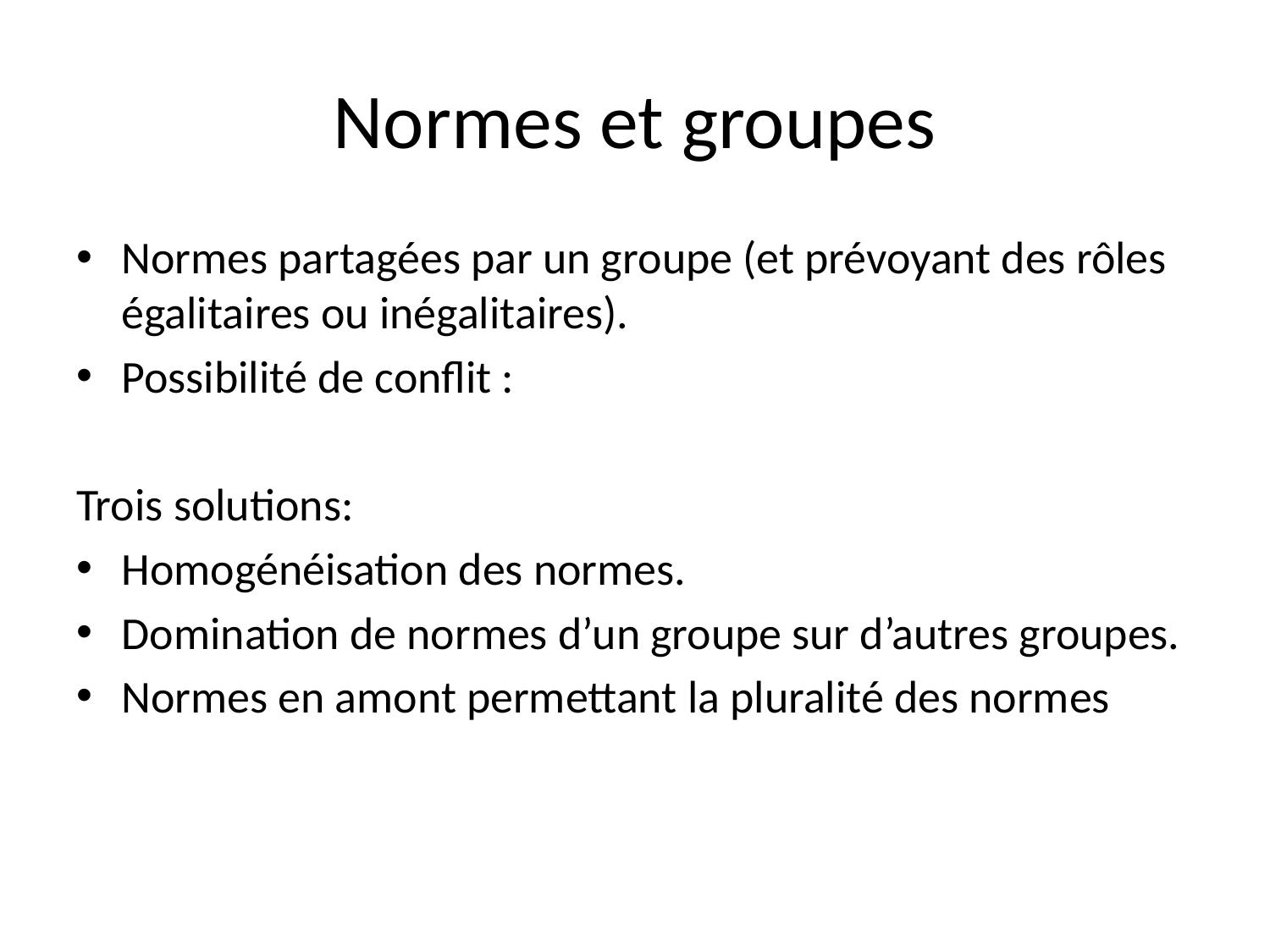

# Normes et groupes
Normes partagées par un groupe (et prévoyant des rôles égalitaires ou inégalitaires).
Possibilité de conflit :

Trois solutions:
Homogénéisation des normes.
Domination de normes d’un groupe sur d’autres groupes.
Normes en amont permettant la pluralité des normes